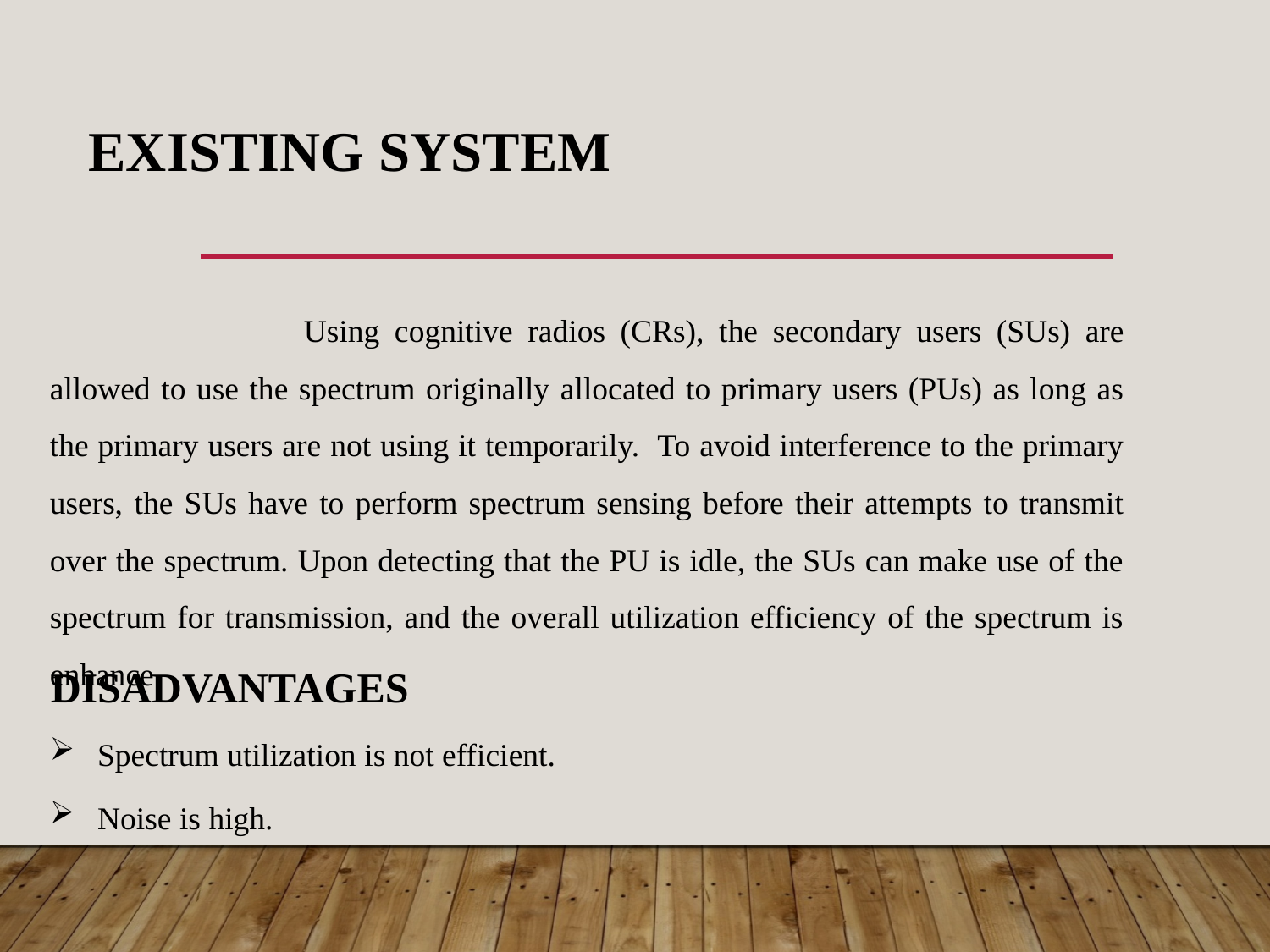

# EXISTING SYSTEM
		Using cognitive radios (CRs), the secondary users (SUs) are allowed to use the spectrum originally allocated to primary users (PUs) as long as the primary users are not using it temporarily.  To avoid interference to the primary users, the SUs have to perform spectrum sensing before their attempts to transmit over the spectrum. Upon detecting that the PU is idle, the SUs can make use of the spectrum for transmission, and the overall utilization efficiency of the spectrum is enhance
DISADVANTAGES
Spectrum utilization is not efficient.
Noise is high.